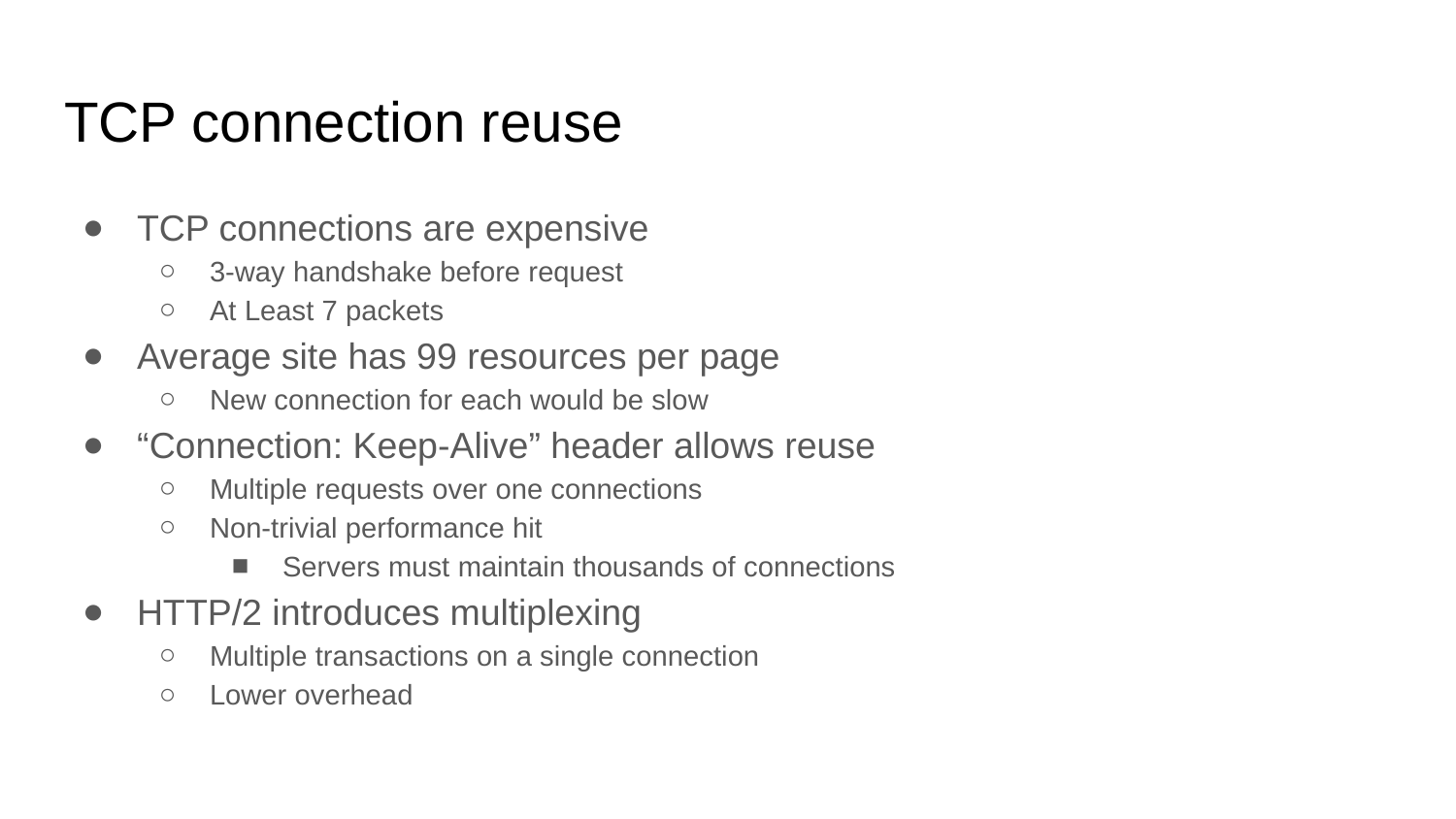

# TCP connection reuse
TCP connections are expensive
3-way handshake before request
At Least 7 packets
Average site has 99 resources per page
New connection for each would be slow
“Connection: Keep-Alive” header allows reuse
Multiple requests over one connections
Non-trivial performance hit
Servers must maintain thousands of connections
HTTP/2 introduces multiplexing
Multiple transactions on a single connection
Lower overhead